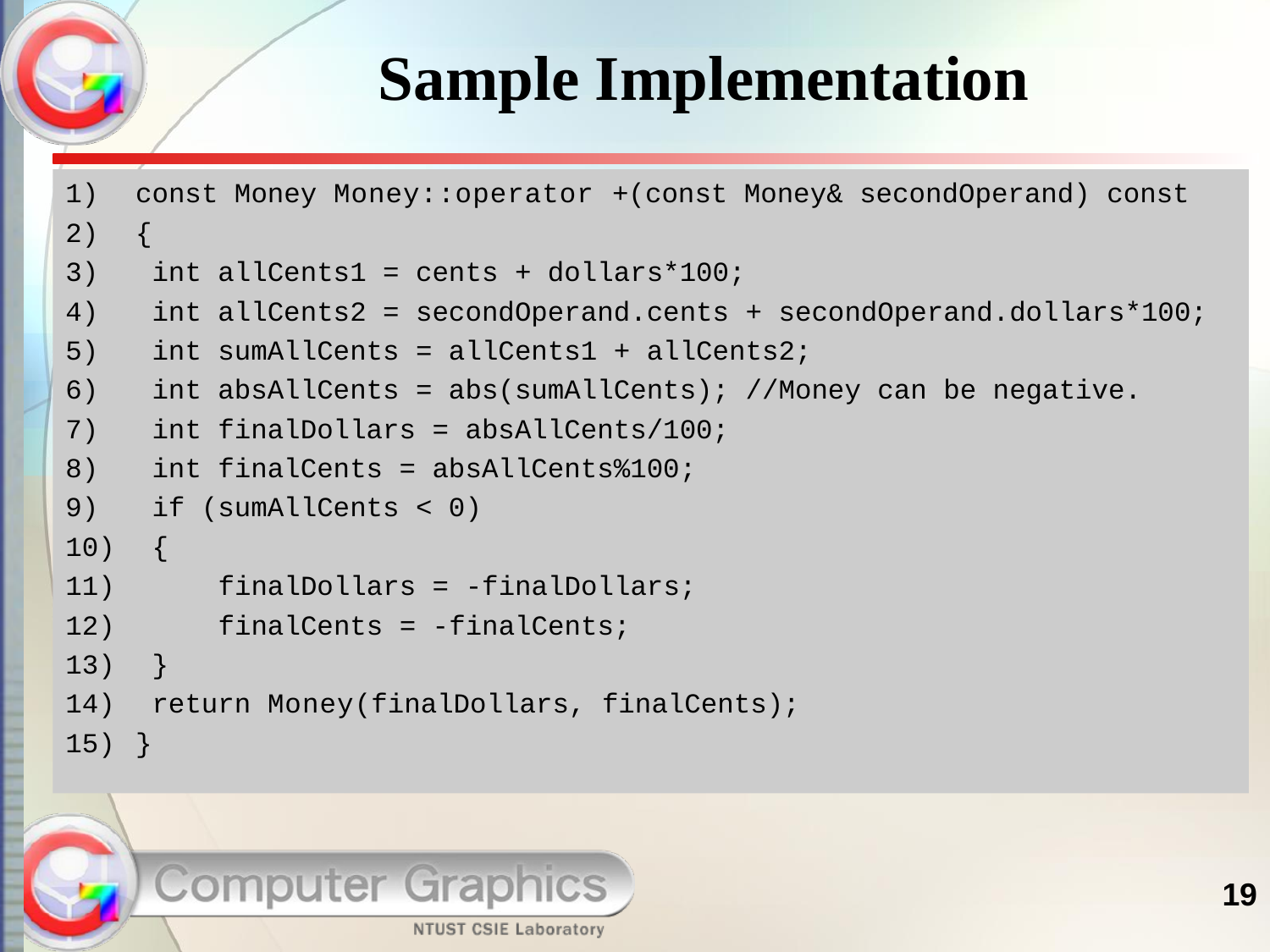

# Sample Implementation
const Money Money::operator +(const Money& secondOperand) const
{
 int allCents1 = cents + dollars*100;
 int allCents2 = secondOperand.cents + secondOperand.dollars*100;
 int sumAllCents = allCents1 + allCents2;
 int absAllCents = abs(sumAllCents); //Money can be negative.
 int finalDollars = absAllCents/100;
 int finalCents = absAllCents%100;
 if (sumAllCents < 0)
 {
     finalDollars = -finalDollars;
     finalCents = -finalCents;
 }
 return Money(finalDollars, finalCents);
}

19